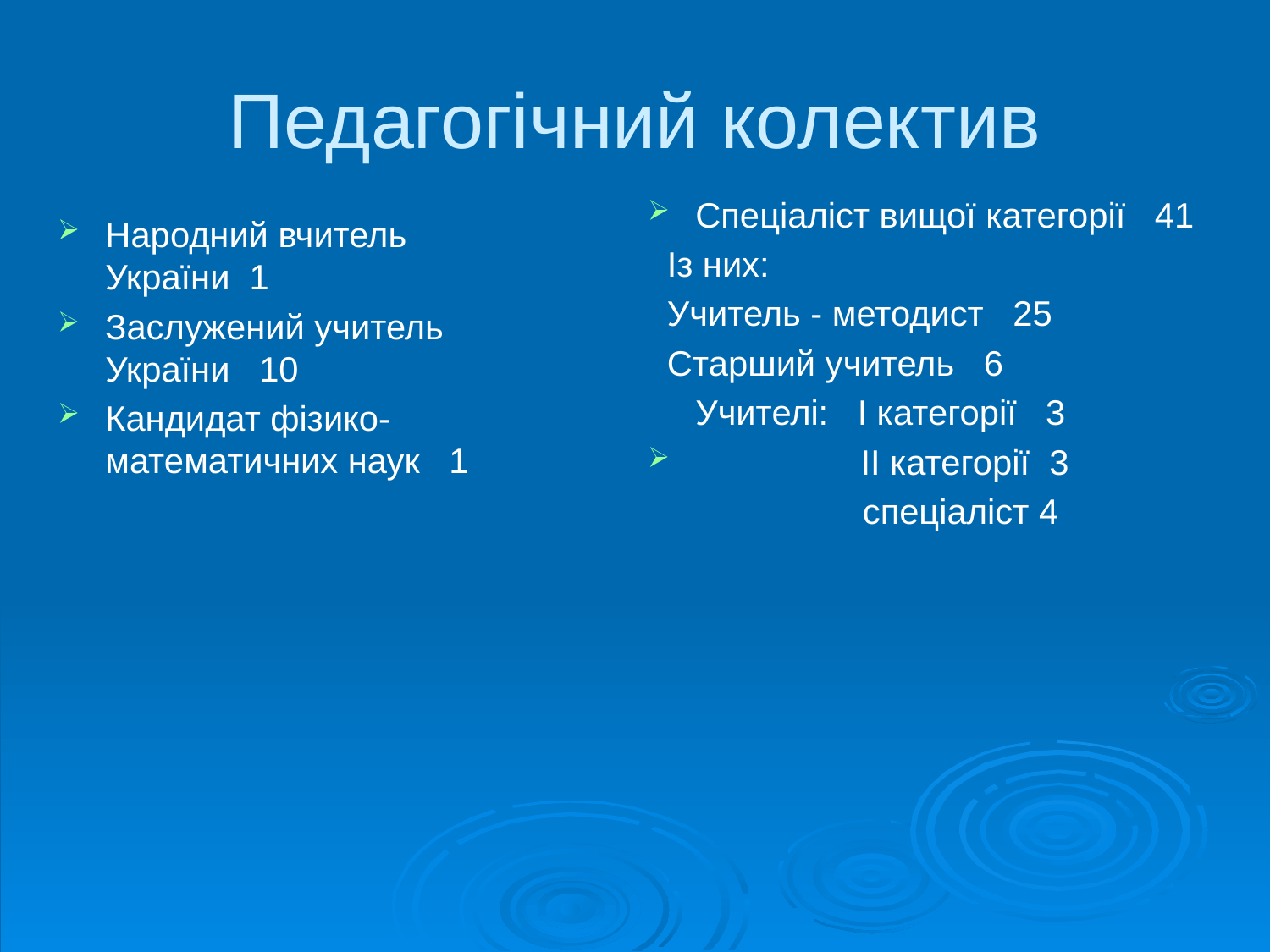

# Педагогічний колектив
Спеціаліст вищої категорії   41
  Із них:
  Учитель - методист   25
  Cтарший учитель   6
	Учителі:   І категорії   3
                 ІІ категорії  3
     спеціаліст 4
Народний вчитель України  1
Заслужений учитель України   10
Кандидат фізико-математичних наук   1